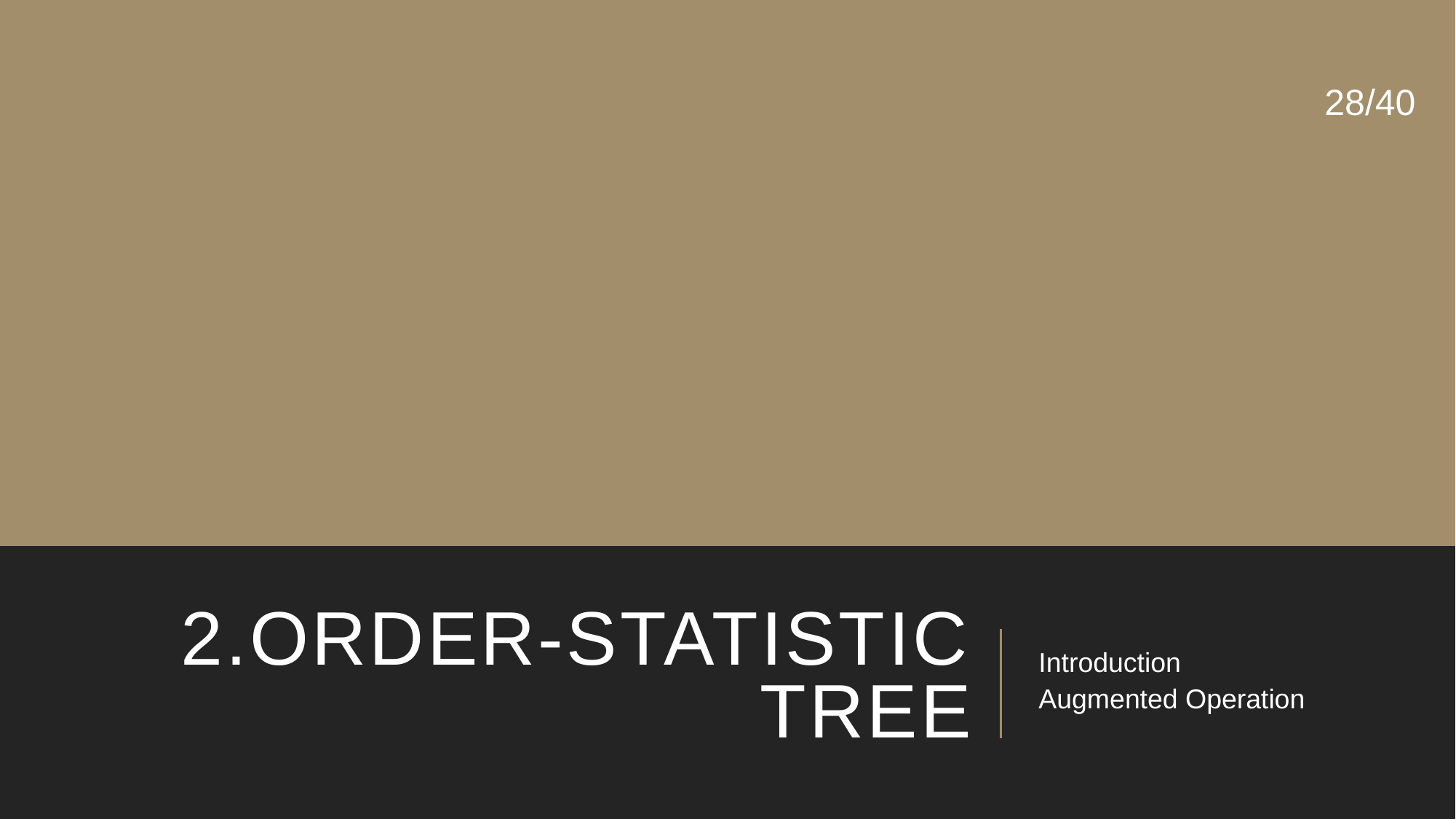

28/40
# 2.order-statistic tree
Introduction
Augmented Operation